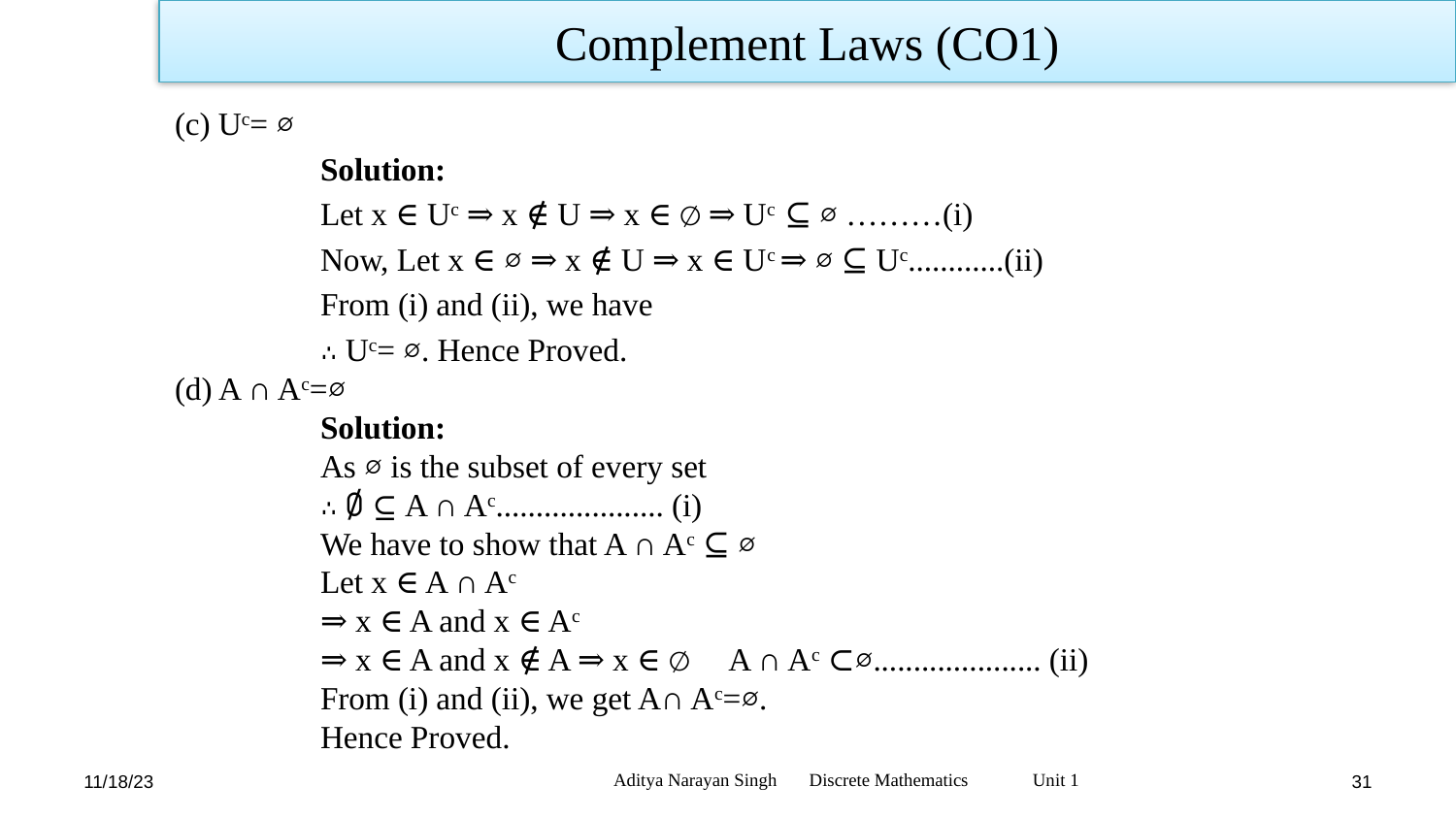

Complement Laws (CO1)
(c) Uc= ∅
	Solution:
	Let x ∈ Uc ⇒ x ∉ U ⇒ x ∈ ∅ ⇒ Uc  ⊆ ∅ ………(i)
	Now, Let x ∈ ∅ ⇒ x ∉ U ⇒ x ∈ Uc ⇒ ∅ ⊆ Uc............(ii)
	From (i) and (ii), we have
	∴ Uc= ∅. Hence Proved.
(d) A ∩ Ac=∅
	Solution:
	As ∅ is the subset of every set
	∴ ∅ ⊆ A ∩ Ac..................... (i)
	We have to show that A ∩ Ac ⊆ ∅
	Let x ∈ A ∩ Ac
	⇒ x ∈ A and x ∈ Ac
	⇒ x ∈ A and x ∉ A ⇒ x ∈ ∅ ∴ A ∩ Ac ⊂∅..................... (ii)
	From (i) and (ii), we get A∩ Ac=∅.
	Hence Proved.

Aditya Narayan Singh       Discrete Mathematics              Unit 1
11/18/23
31